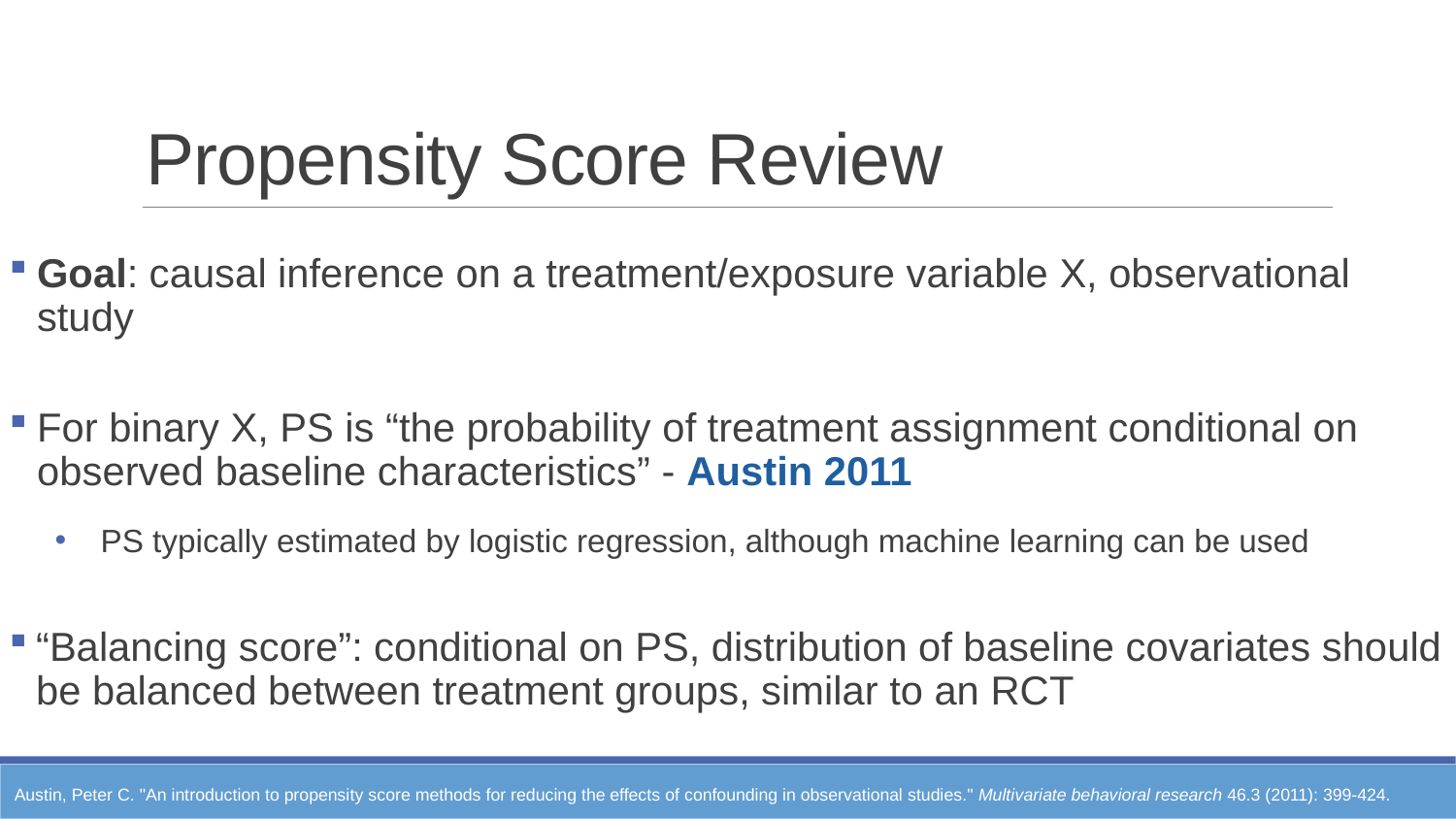

# Propensity Score Review
Goal: causal inference on a treatment/exposure variable X, observational study
For binary X, PS is “the probability of treatment assignment conditional on observed baseline characteristics” - Austin 2011
PS typically estimated by logistic regression, although machine learning can be used
“Balancing score”: conditional on PS, distribution of baseline covariates should be balanced between treatment groups, similar to an RCT

Austin, Peter C. "An introduction to propensity score methods for reducing the effects of confounding in observational studies." Multivariate behavioral research 46.3 (2011): 399-424.